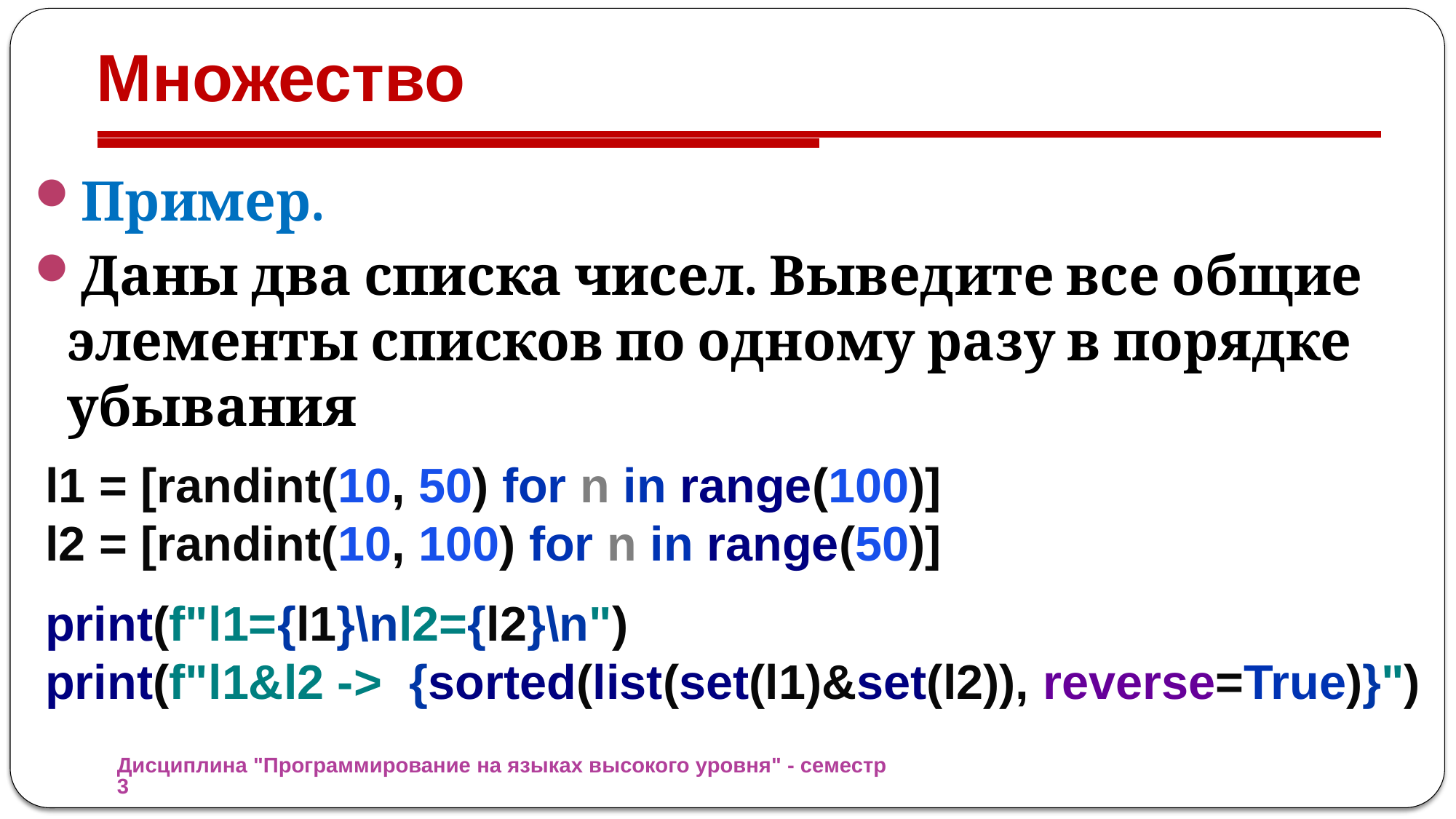

# Множество
Пример.
Даны два списка чисел. Выведите все общие элементы списков по одному разу в порядке убывания
l1 = [randint(10, 50) for n in range(100)]
l2 = [randint(10, 100) for n in range(50)]

print(f"l1={l1}\nl2={l2}\n")
print(f"l1&l2 ->  {sorted(list(set(l1)&set(l2)), reverse=True)}")
Дисциплина "Программирование на языках высокого уровня" - семестр 3